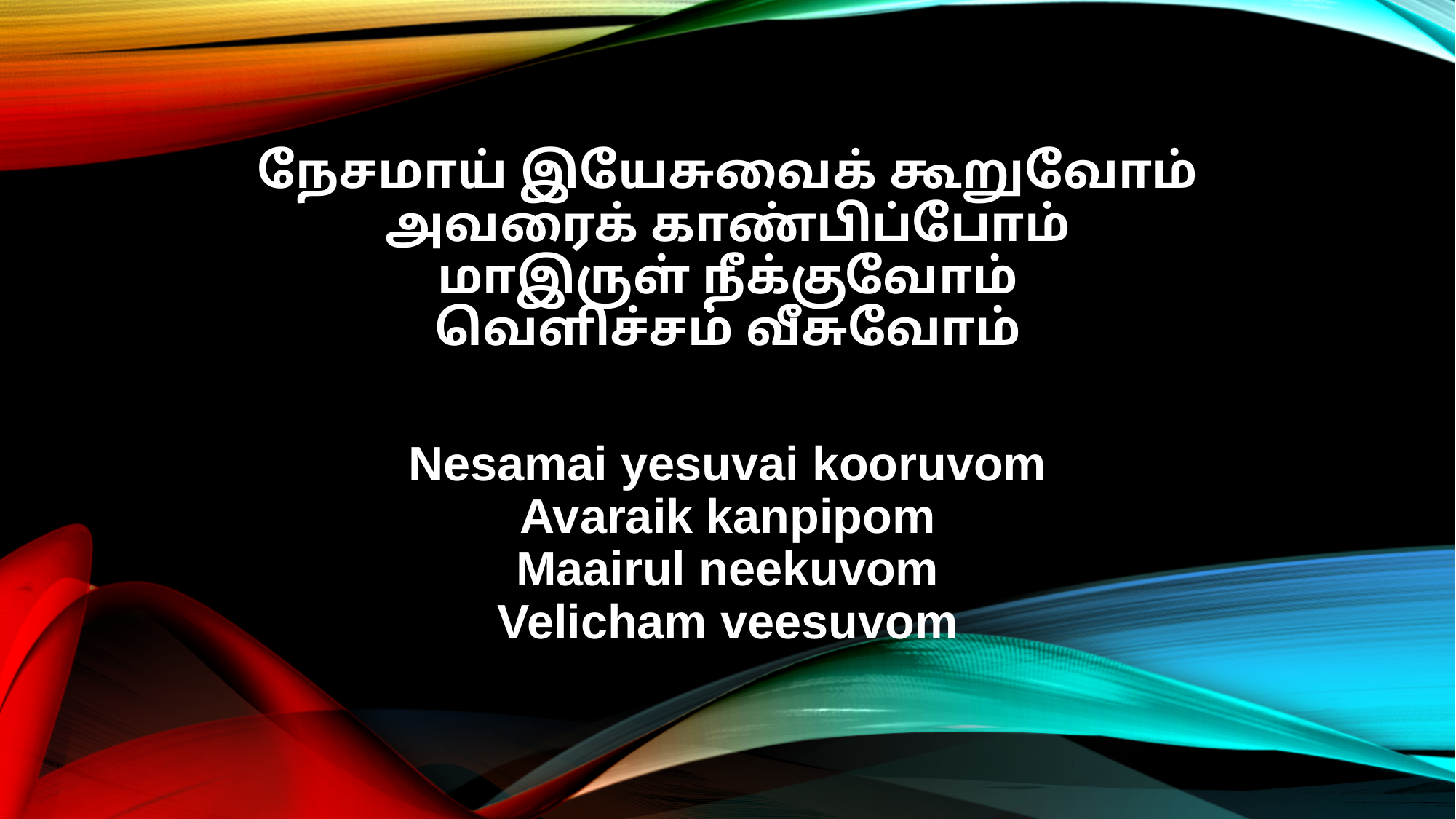

நேசமாய் இயேசுவைக் கூறுவோம்
அவரைக் காண்பிப்போம்
மாஇருள் நீக்குவோம்
வெளிச்சம் வீசுவோம்

Nesamai yesuvai kooruvom
Avaraik kanpipom
Maairul neekuvom
Velicham veesuvom